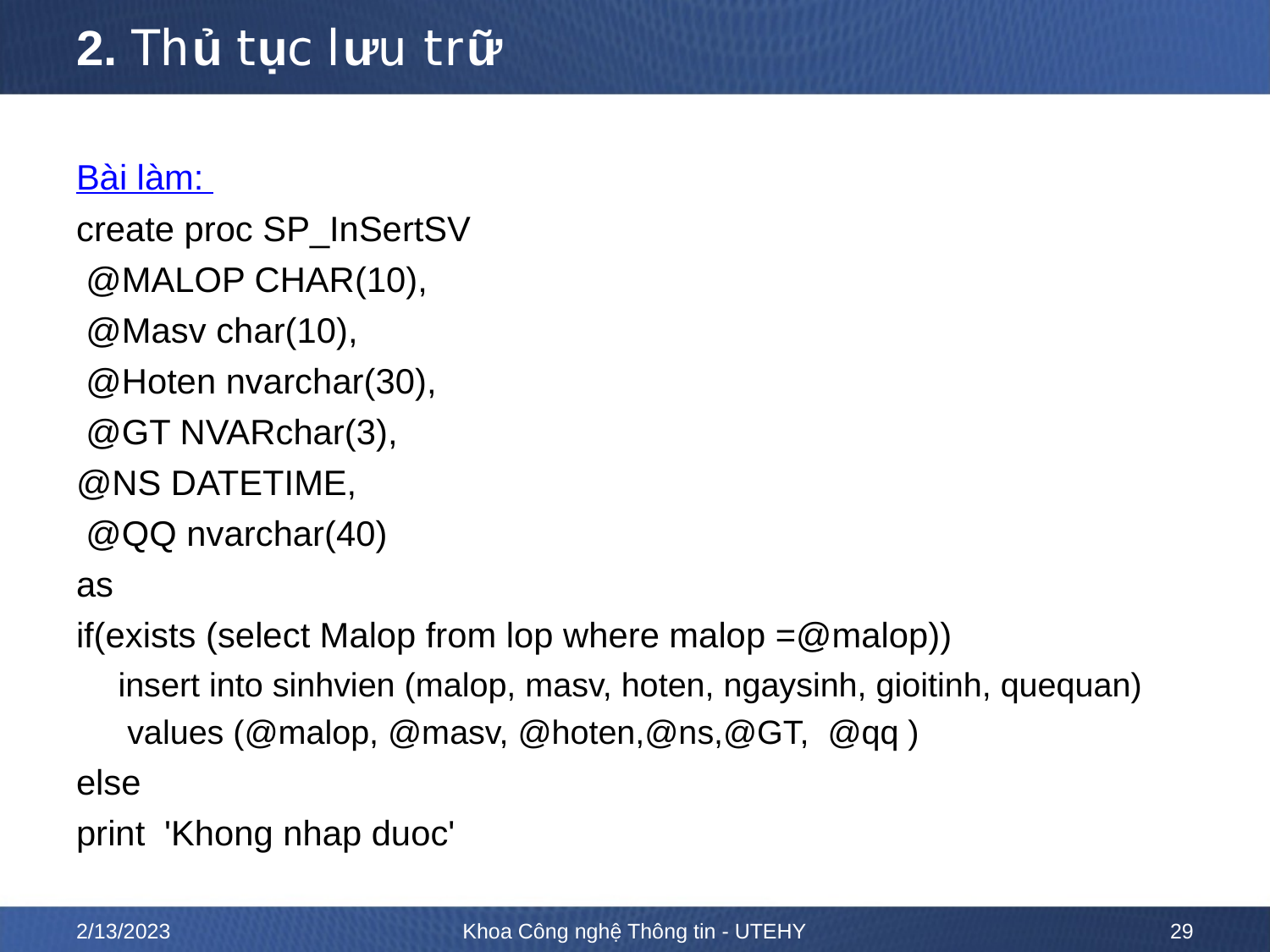

# 2. Thủ tục lưu trữ
Bài làm:
create proc SP_InSertSV
 @MALOP CHAR(10),
 @Masv char(10),
 @Hoten nvarchar(30),
 @GT NVARchar(3),
@NS DATETIME,
 @QQ nvarchar(40)
as
if(exists (select Malop from lop where malop =@malop))
insert into sinhvien (malop, masv, hoten, ngaysinh, gioitinh, quequan)
 values (@malop, @masv, @hoten,@ns,@GT,  @qq )
else
print  'Khong nhap duoc'

2/13/2023
Khoa Công nghệ Thông tin - UTEHY
29